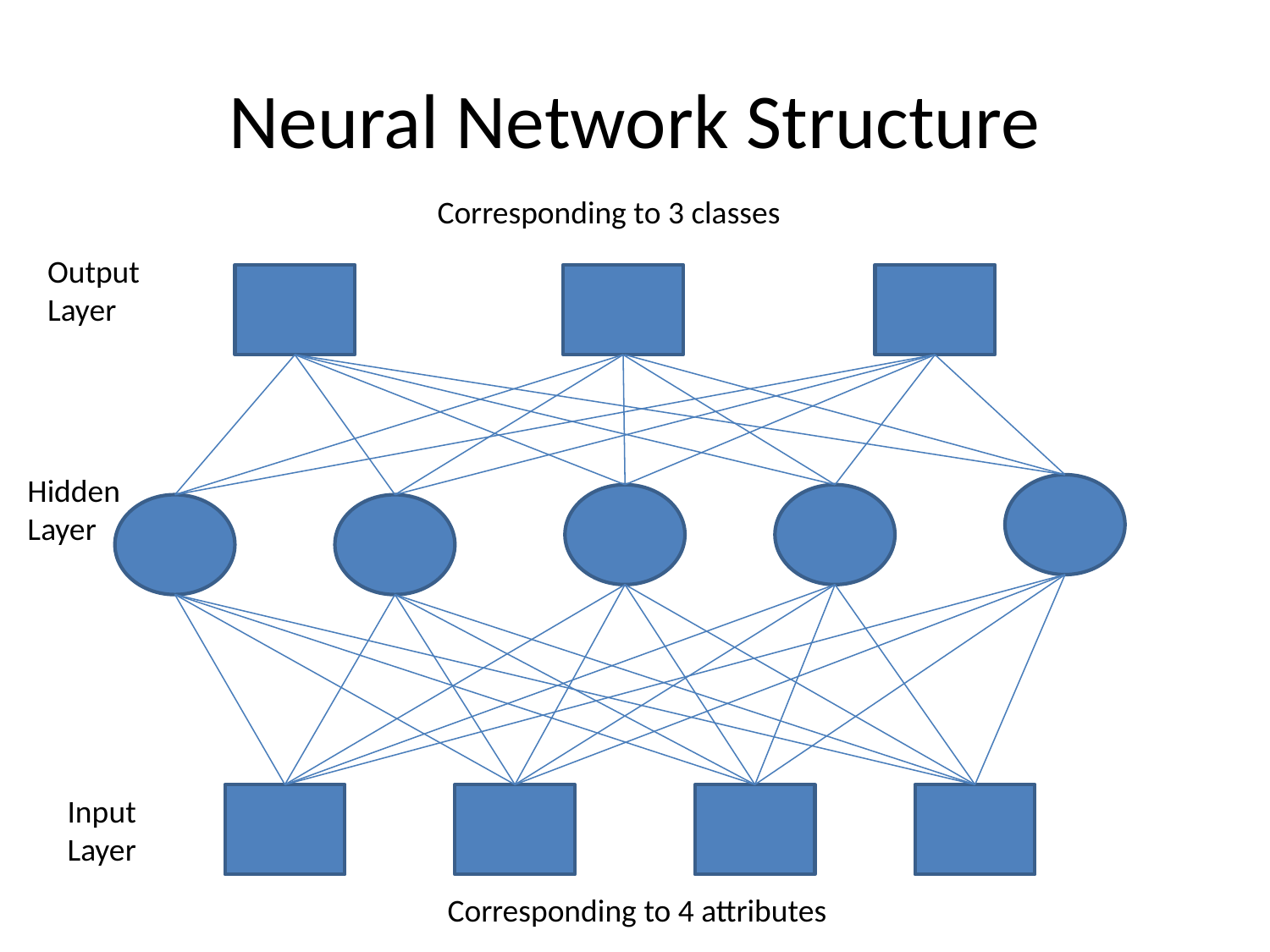

# Neural Network Structure
Corresponding to 3 classes
Output
Layer

Hidden Layer

Input Layer

Corresponding to 4 attributes